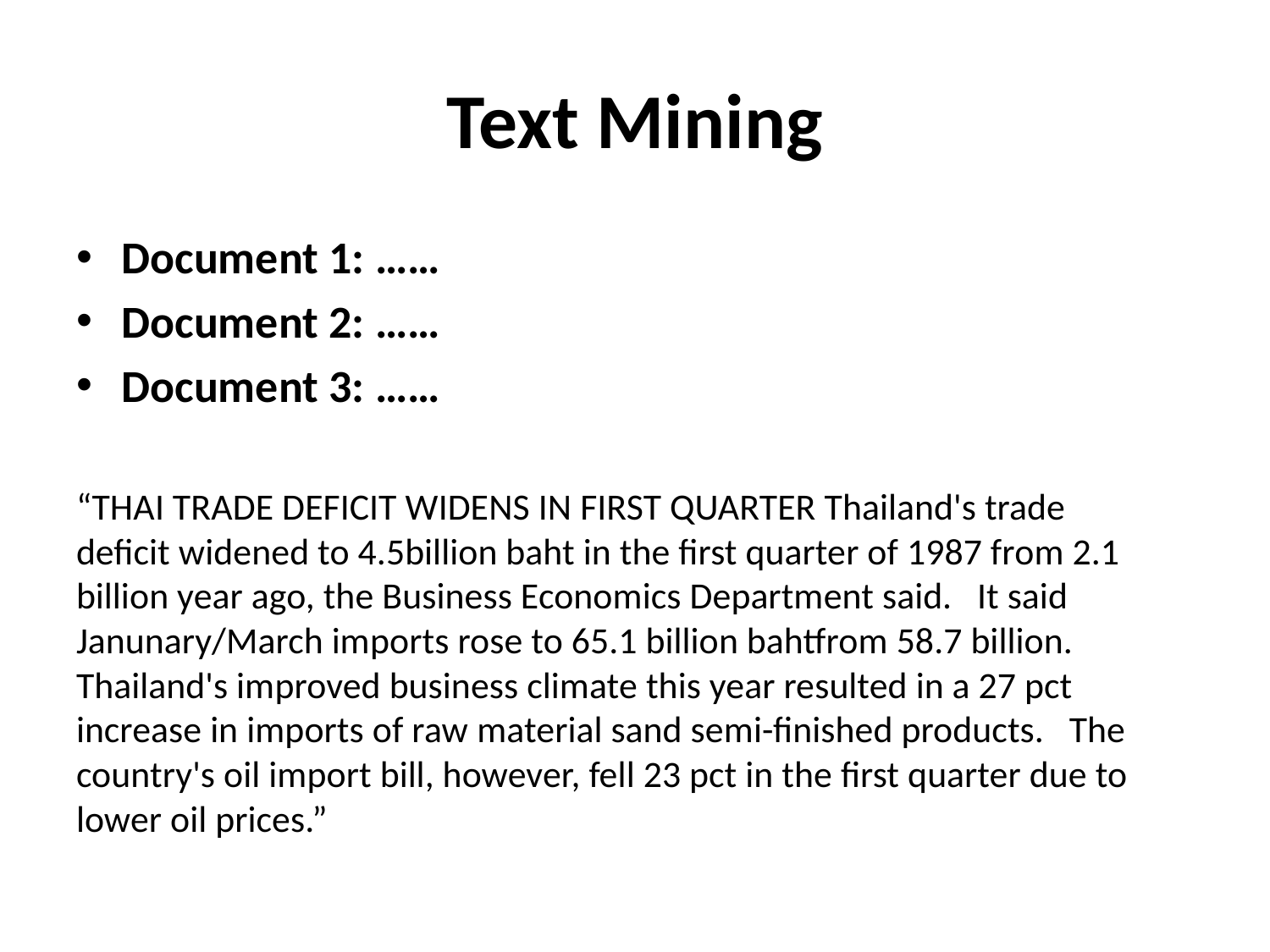

# Text Mining
Document 1: ……
Document 2: ……
Document 3: ……

“THAI TRADE DEFICIT WIDENS IN FIRST QUARTER Thailand's trade deficit widened to 4.5billion baht in the first quarter of 1987 from 2.1 billion year ago, the Business Economics Department said.   It said Janunary/March imports rose to 65.1 billion bahtfrom 58.7 billion. Thailand's improved business climate this year resulted in a 27 pct increase in imports of raw material sand semi-finished products.   The country's oil import bill, however, fell 23 pct in the first quarter due to lower oil prices.”